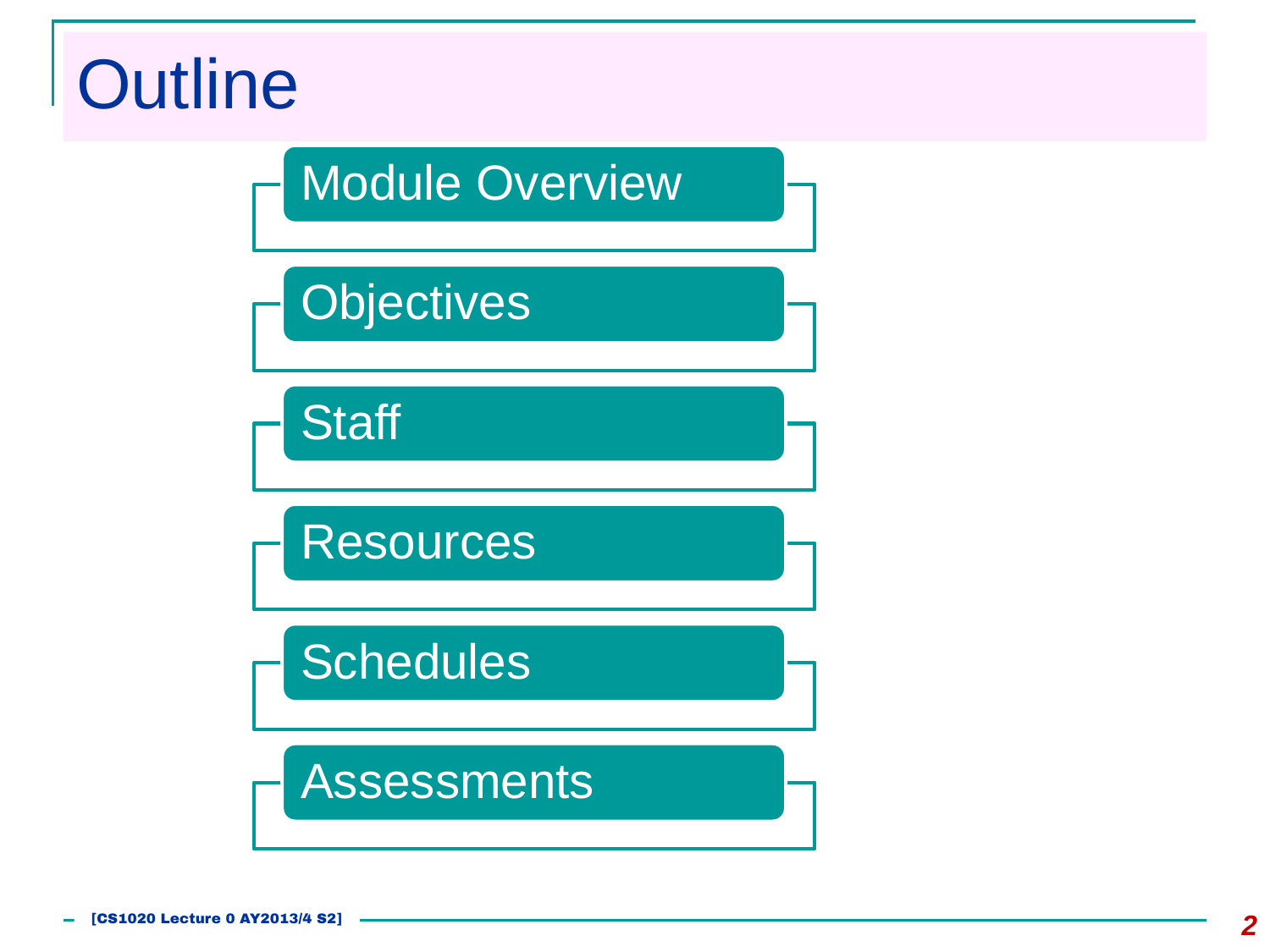

# Outline
Module Overview
Objectives
Staff
Resources
Schedules
Assessments
2
[CS1020 Lecture 0 AY2013/4 S2]